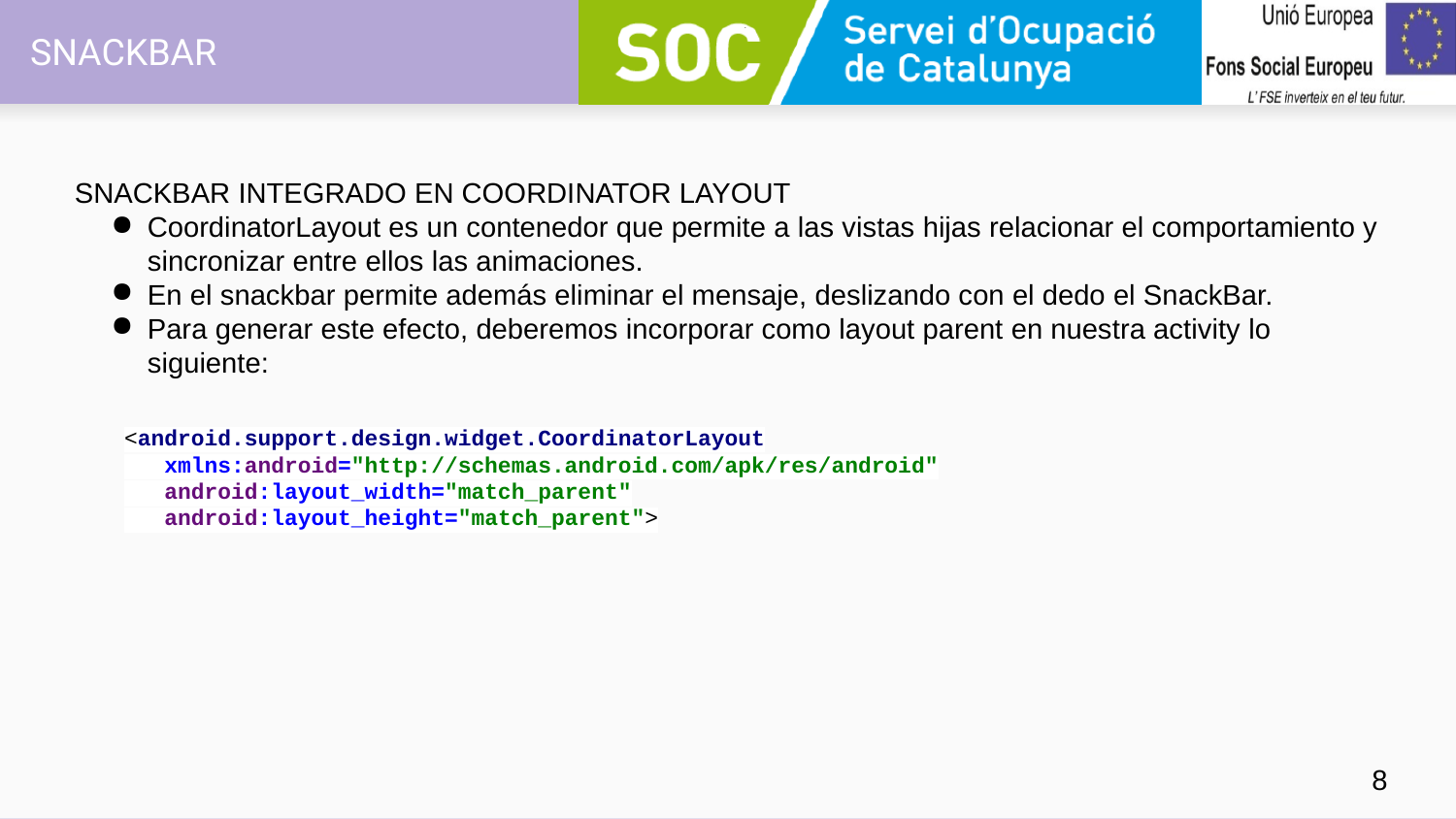

# SNACKBAR
SNACKBAR INTEGRADO EN COORDINATOR LAYOUT
CoordinatorLayout es un contenedor que permite a las vistas hijas relacionar el comportamiento y sincronizar entre ellos las animaciones.
En el snackbar permite además eliminar el mensaje, deslizando con el dedo el SnackBar.
Para generar este efecto, deberemos incorporar como layout parent en nuestra activity lo siguiente:
<android.support.design.widget.CoordinatorLayout
   xmlns:android="http://schemas.android.com/apk/res/android"
   android:layout_width="match_parent"
   android:layout_height="match_parent">
8